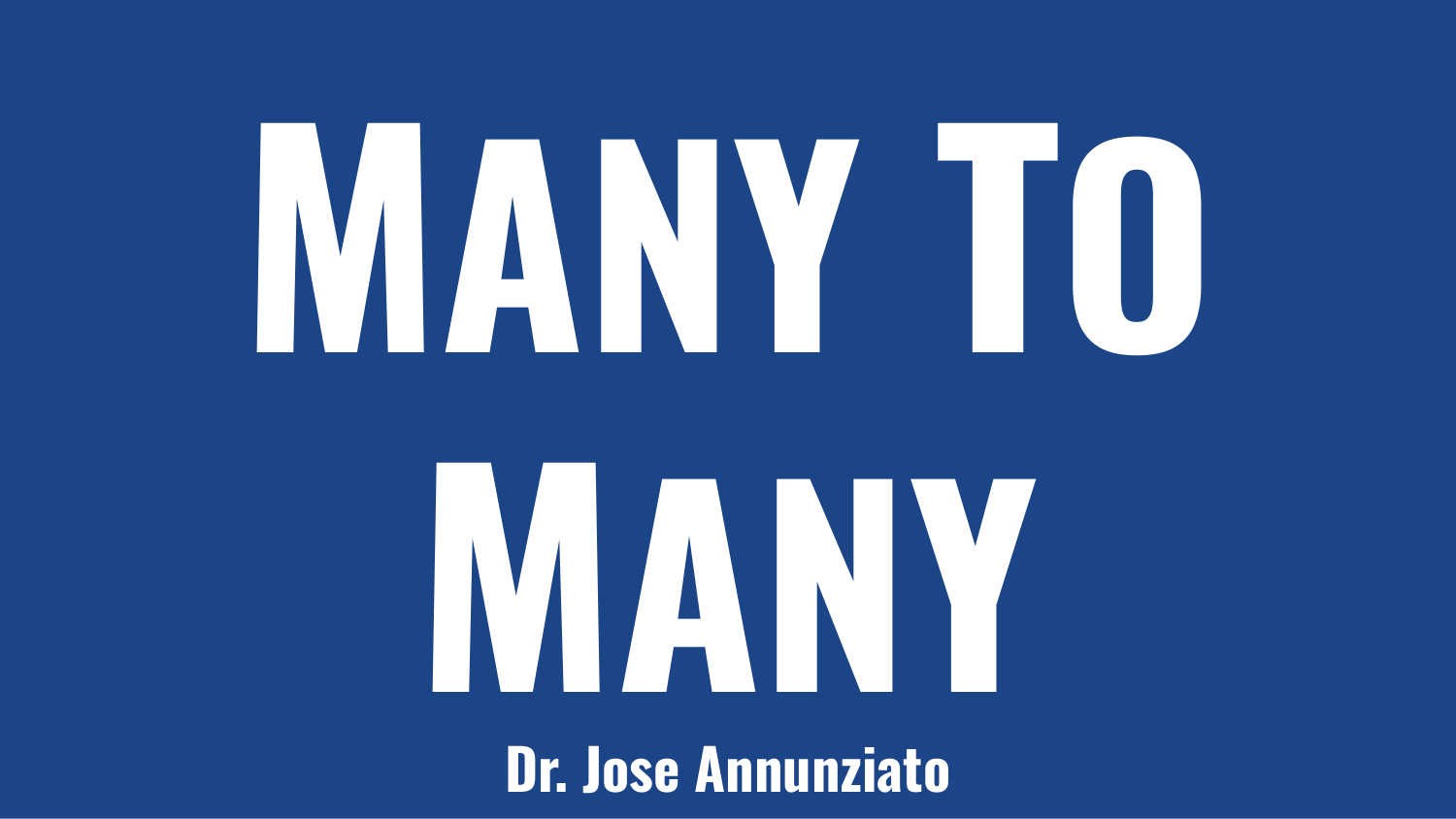

# MANY TO MANY
Dr. Jose Annunziato